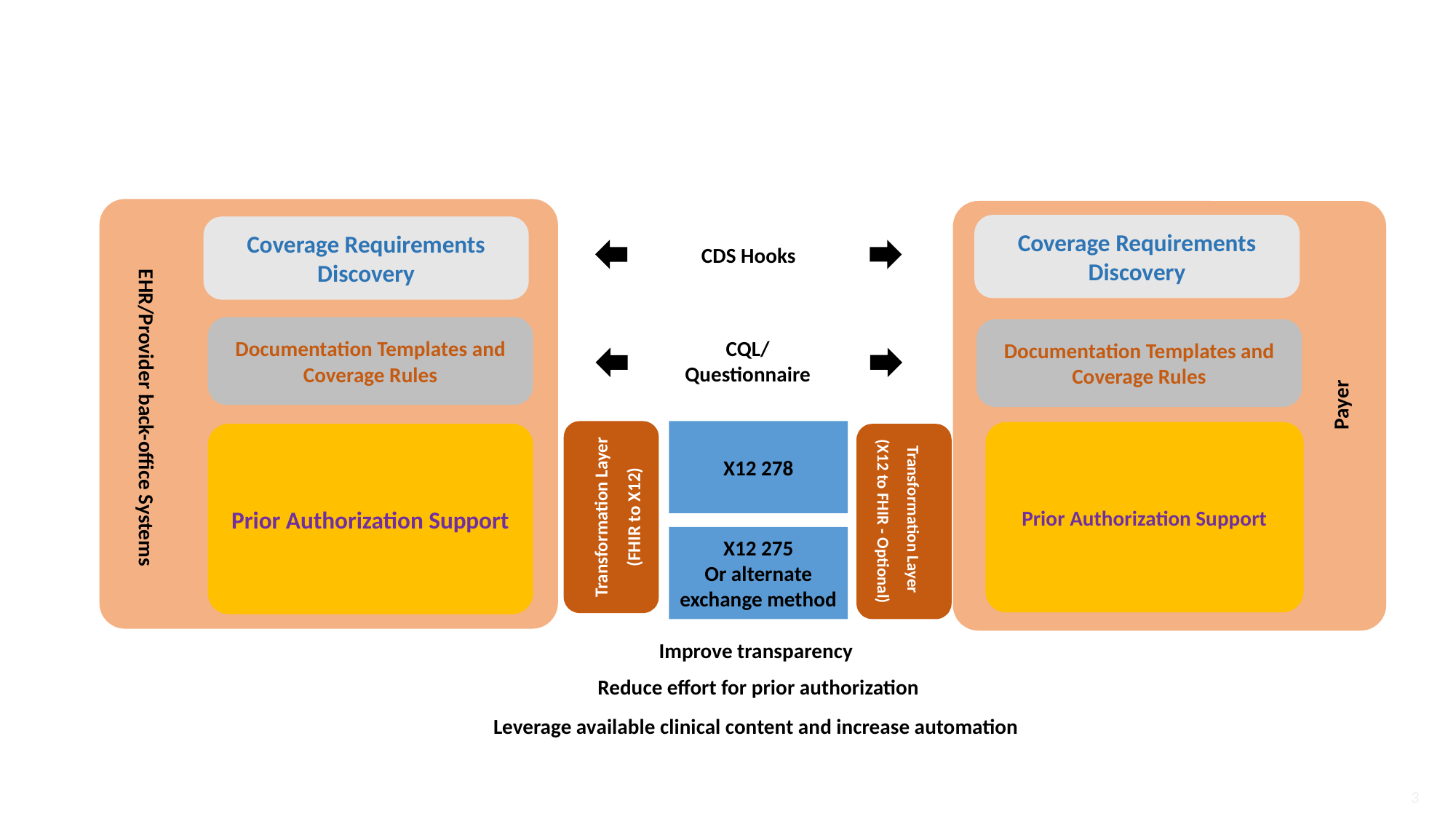

Coverage Requirements Discovery
Coverage Requirements Discovery
CDS Hooks

Documentation Templates and Coverage Rules
Documentation Templates and Coverage Rules
CQL/
Questionnaire

Payer
EHR/Provider back-office Systems
X12 278
Prior Authorization Support
Prior Authorization Support
Transformation Layer (FHIR to X12)
Transformation Layer  (X12 to FHIR - Optional)
X12 275
Or alternate exchange method
Improve transparency
Reduce effort for prior authorization
Leverage available clinical content and increase automation
3